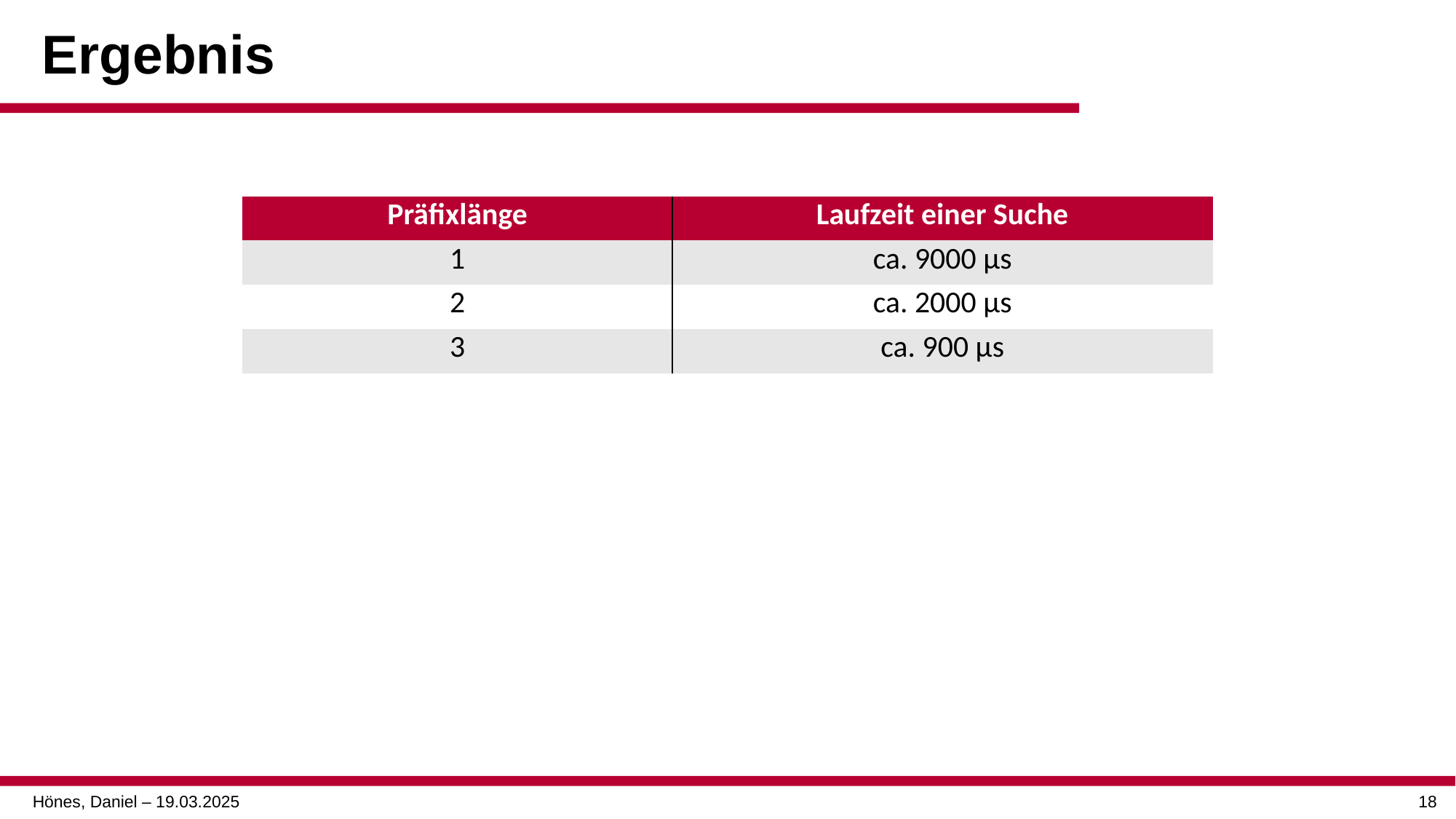

# Ergebnis

| Präfixlänge | Laufzeit einer Suche |
| --- | --- |
| 1 | ca. 9000 μs |
| 2 | ca. 2000 μs |
| 3 | ca. 900 μs |

18
Hönes, Daniel – 19.03.2025